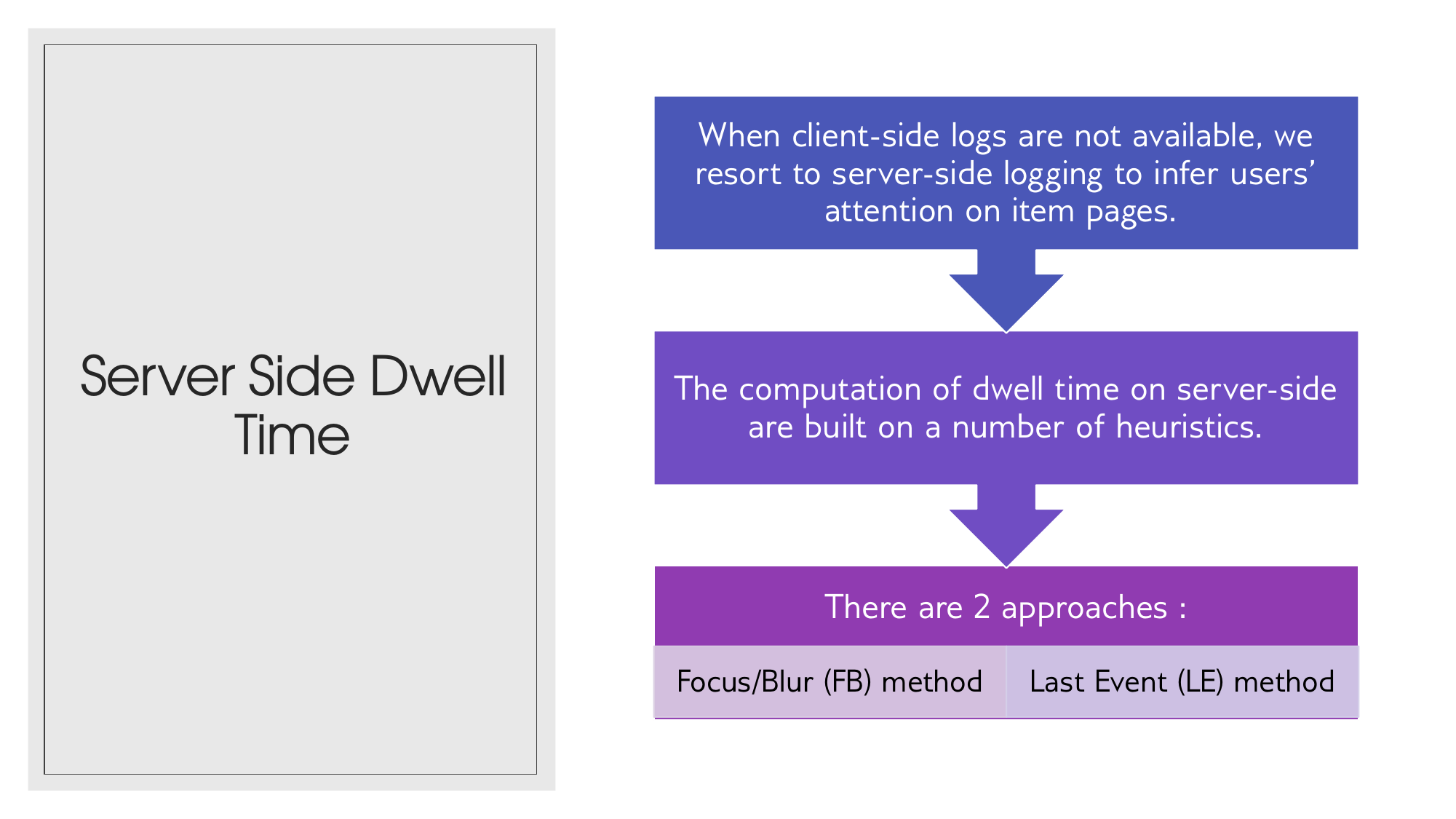

# Server Side Dwell Time
There are 2 approaches :
Focus/Blur (FB) method
Last Event (LE) method
The computation of dwell time on server-side are built on a number of heuristics.
When client-side logs are not available, we resort to server-side logging to infer users’ attention on item pages.